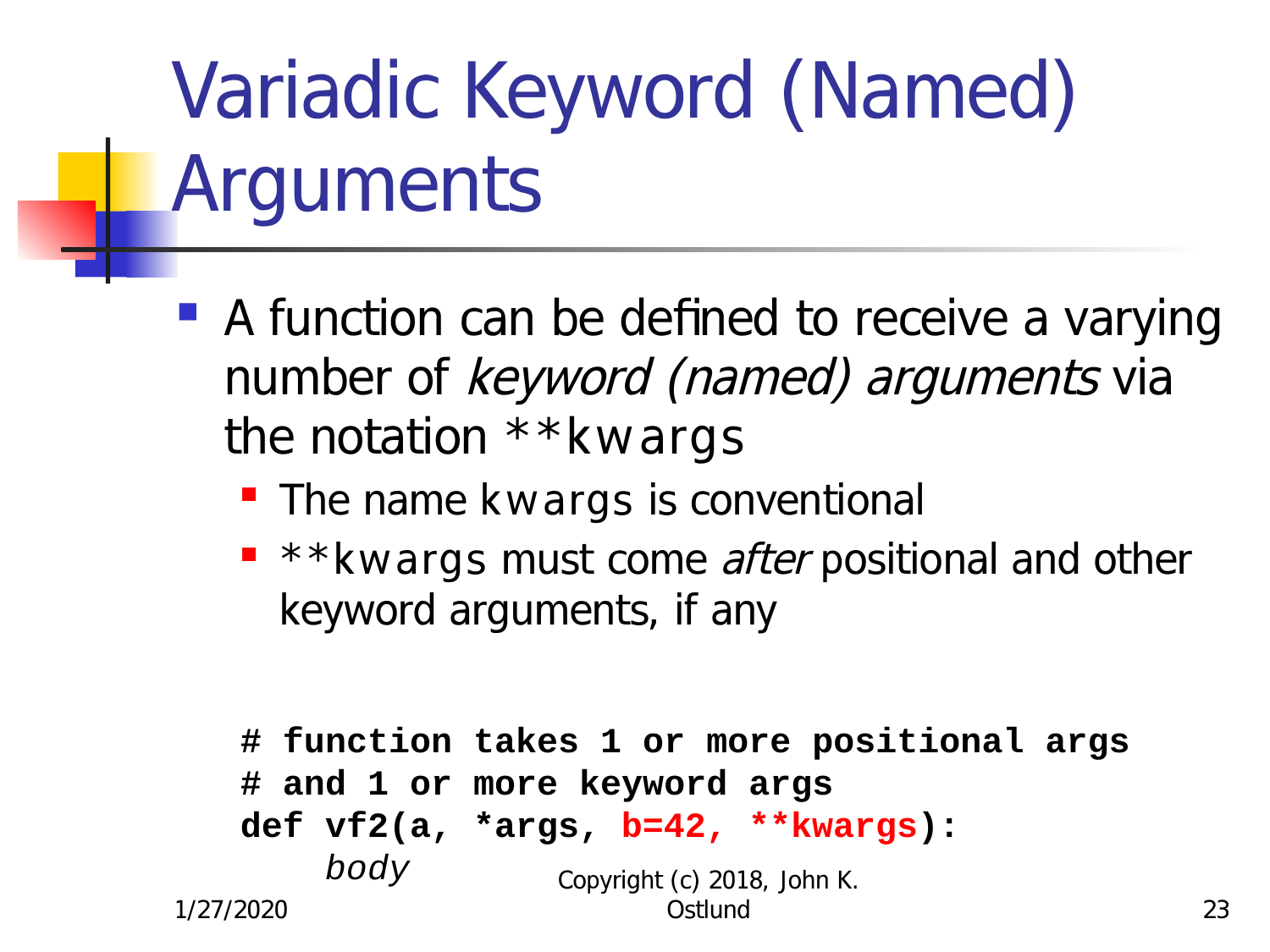

# Variadic Keyword (Named) Arguments
A function can be defined to receive a varying number of keyword (named) arguments via the notation **kwargs
The name kwargs is conventional
**kwargs must come after positional and other keyword arguments, if any

# function takes 1 or more positional args
# and 1 or more keyword args
def vf2(a, *args, b=42, **kwargs):
    body
1/27/2020
Copyright (c) 2018, John K. Ostlund
23